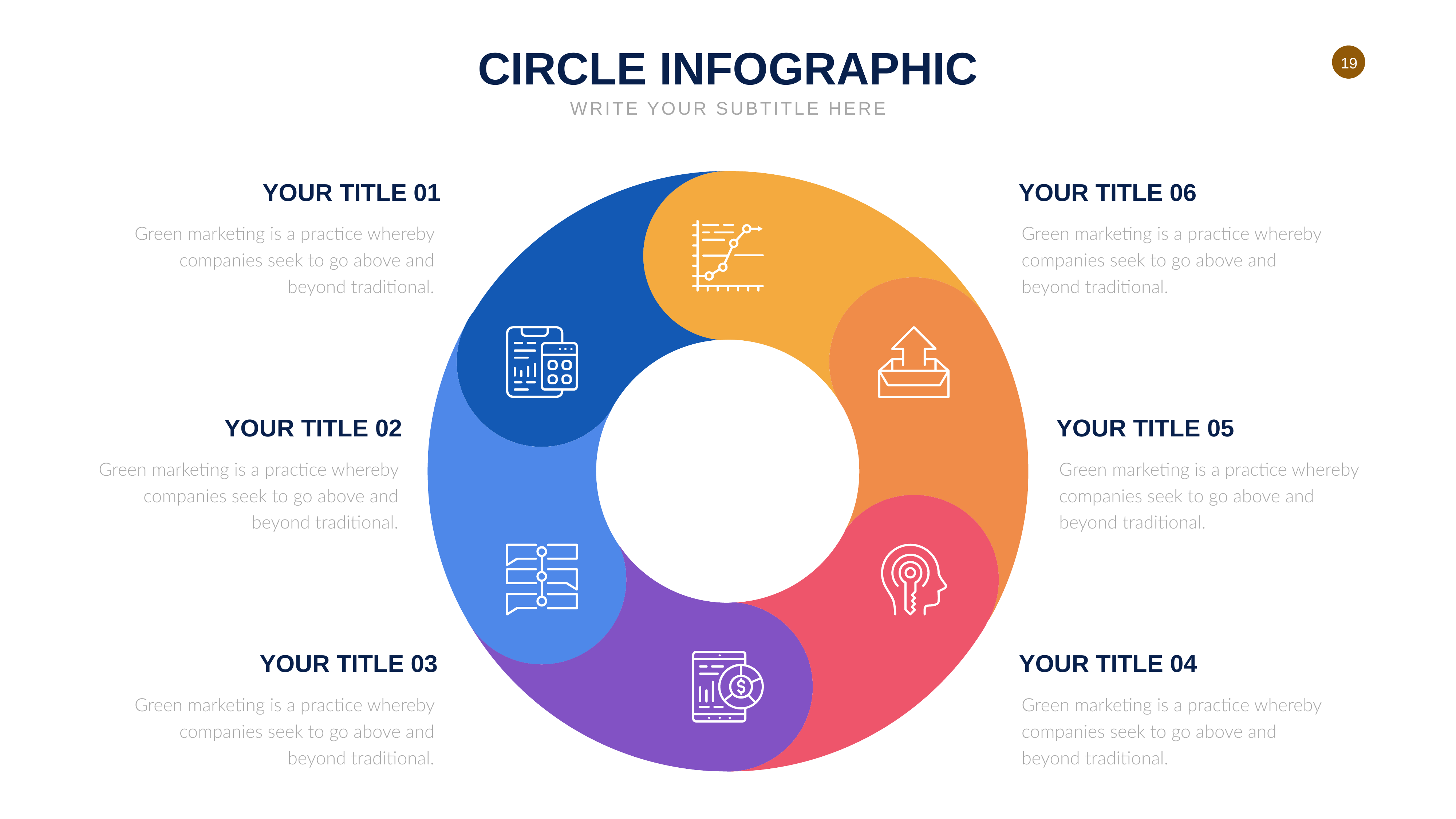

CIRCLE INFOGRAPHIC
WRITE YOUR SUBTITLE HERE

YOUR TITLE 01
YOUR TITLE 06
Green marketing is a practice whereby companies seek to go above and beyond traditional.
Green marketing is a practice whereby companies seek to go above and beyond traditional.

YOUR TITLE 02
YOUR TITLE 05
Green marketing is a practice whereby companies seek to go above and beyond traditional.
Green marketing is a practice whereby companies seek to go above and beyond traditional.

YOUR TITLE 03
YOUR TITLE 04

Green marketing is a practice whereby companies seek to go above and beyond traditional.
Green marketing is a practice whereby companies seek to go above and beyond traditional.